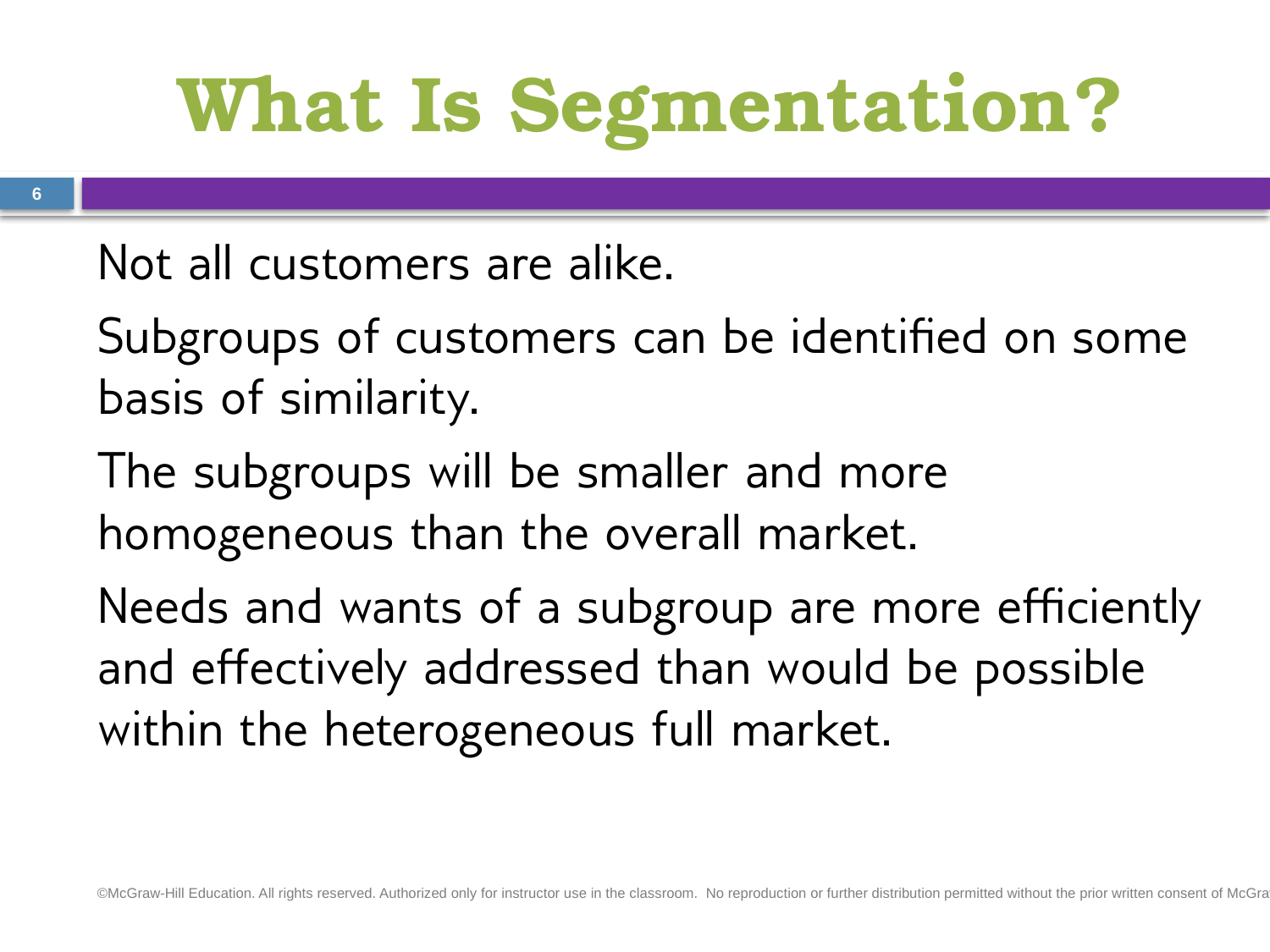

# What Is Segmentation?
6
Not all customers are alike.
Subgroups of customers can be identified on some basis of similarity.
The subgroups will be smaller and more homogeneous than the overall market.
Needs and wants of a subgroup are more efficiently and effectively addressed than would be possible within the heterogeneous full market.

©McGraw-Hill Education. All rights reserved. Authorized only for instructor use in the classroom.  No reproduction or further distribution permitted without the prior written consent of McGraw-Hill Education.